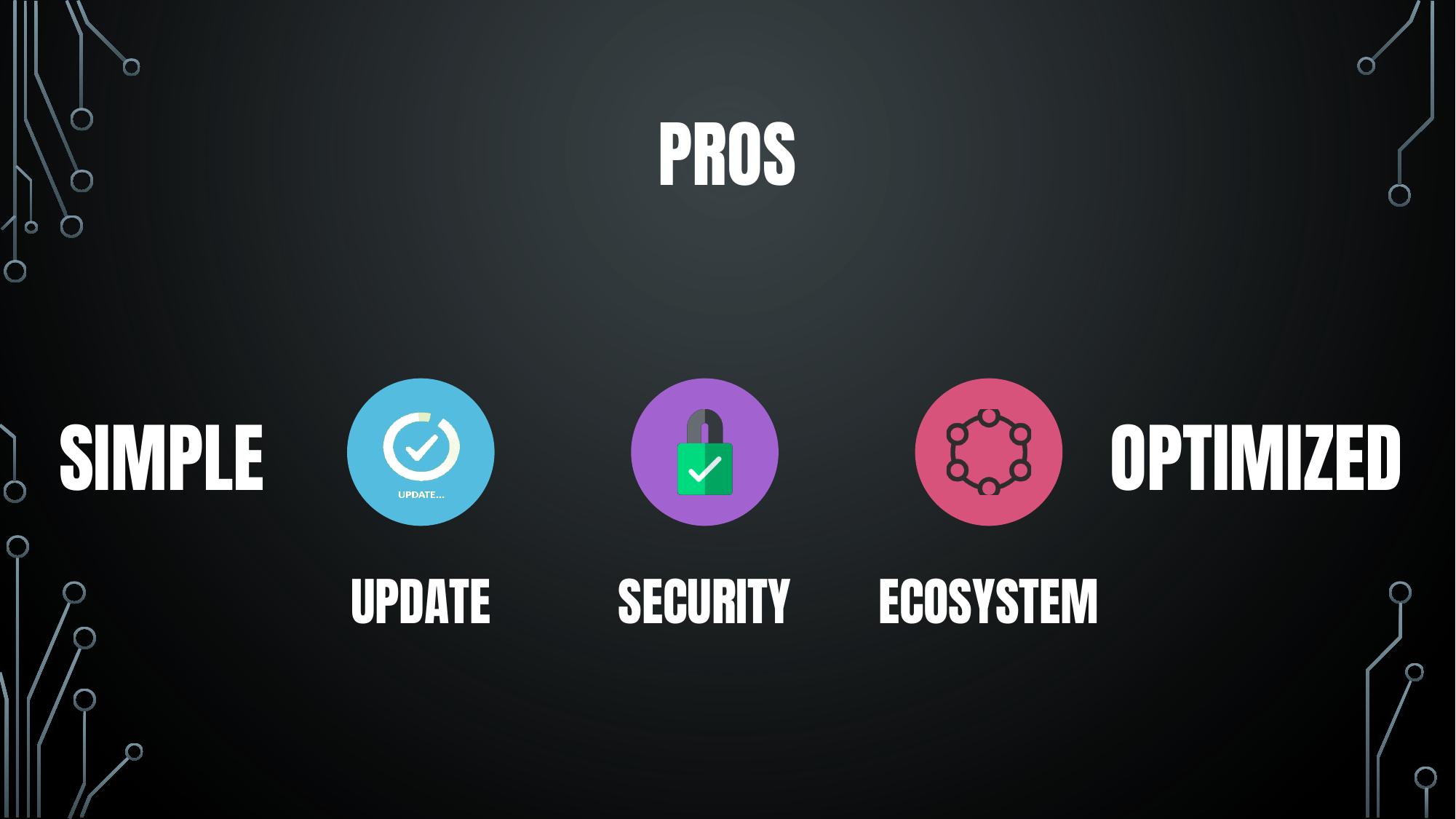

# Pros
UPDATE
SECURITY
ECOSYSTEM
SIMPLE
OPTIMIZED